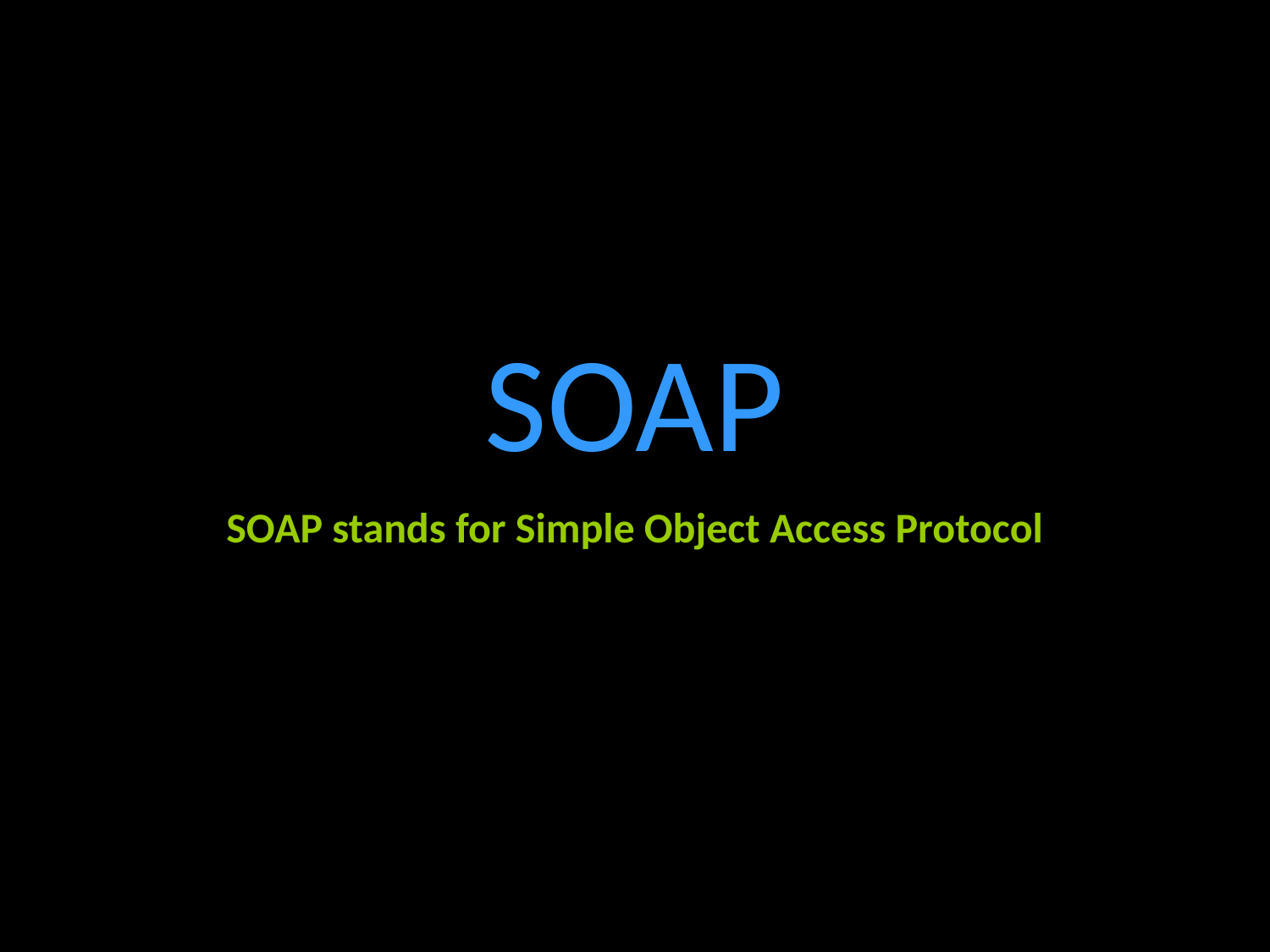

# SOAP
SOAP stands for Simple Object Access Protocol